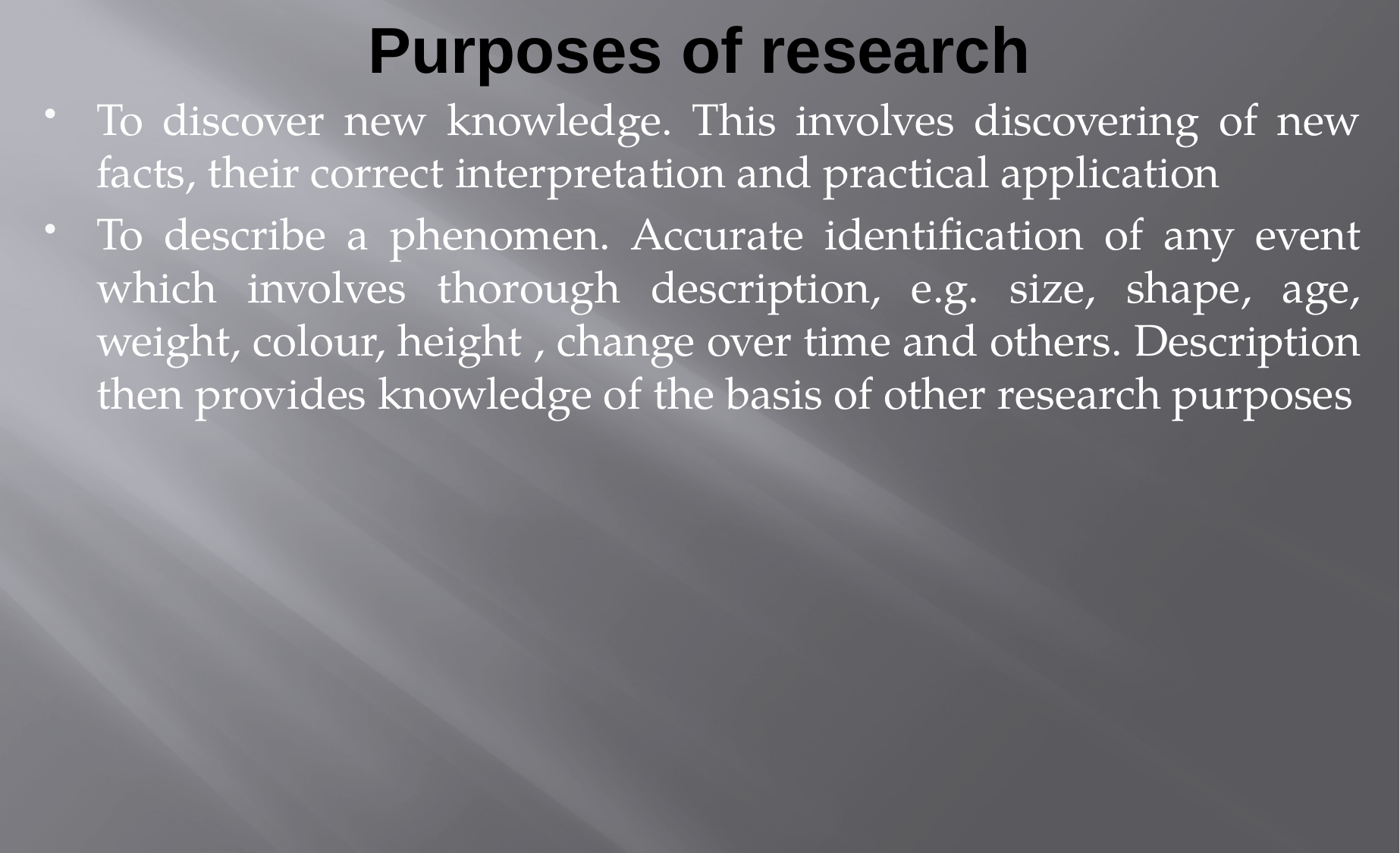

# Purposes of research
To discover new knowledge. This involves discovering of new facts, their correct interpretation and practical application
To describe a phenomen. Accurate identification of any event which involves thorough description, e.g. size, shape, age, weight, colour, height , change over time and others. Description then provides knowledge of the basis of other research purposes